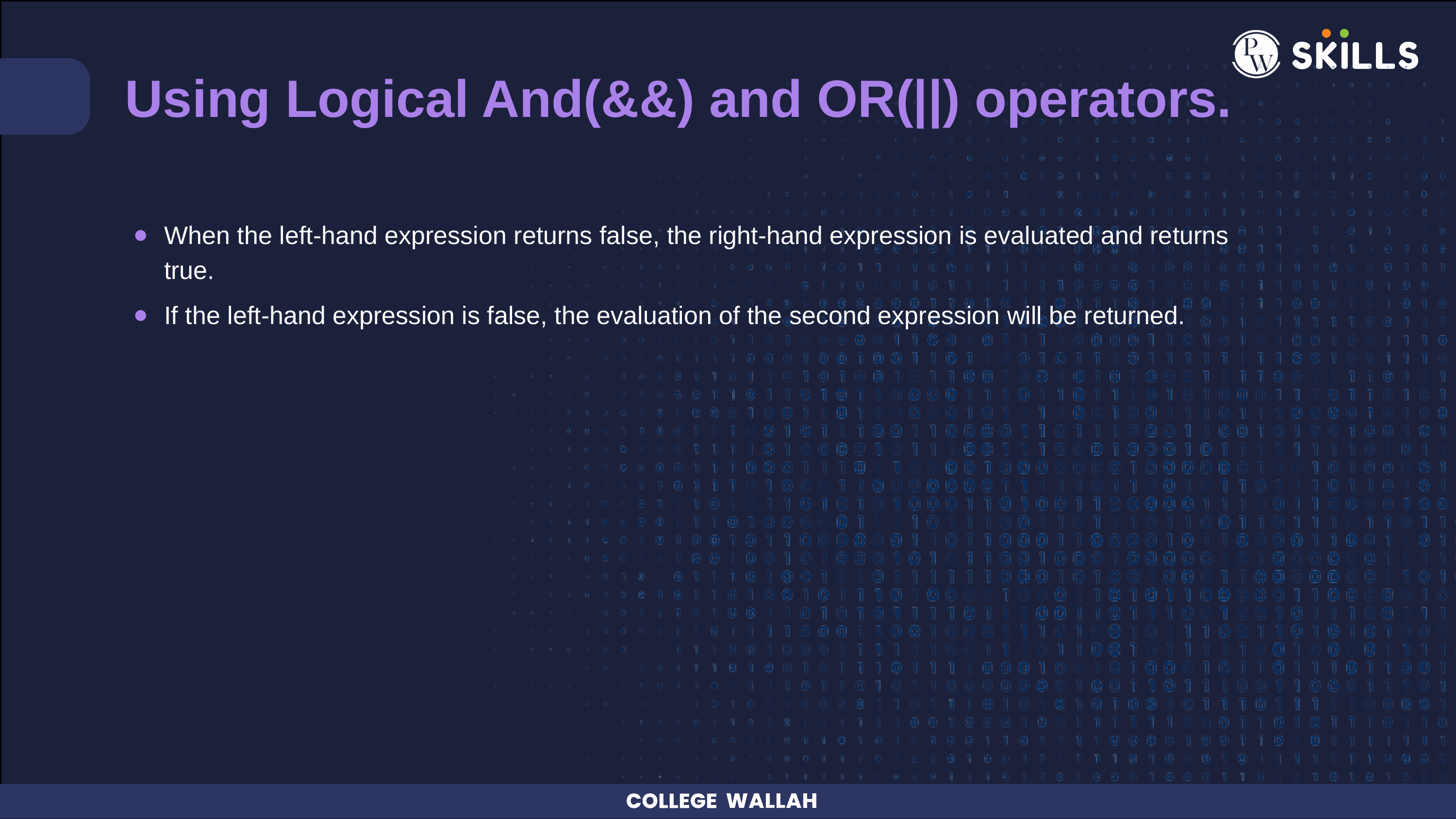

Using Logical And(&&) and OR(||) operators.
When the left-hand expression returns false, the right-hand expression is evaluated and returns true.
If the left-hand expression is false, the evaluation of the second expression will be returned.